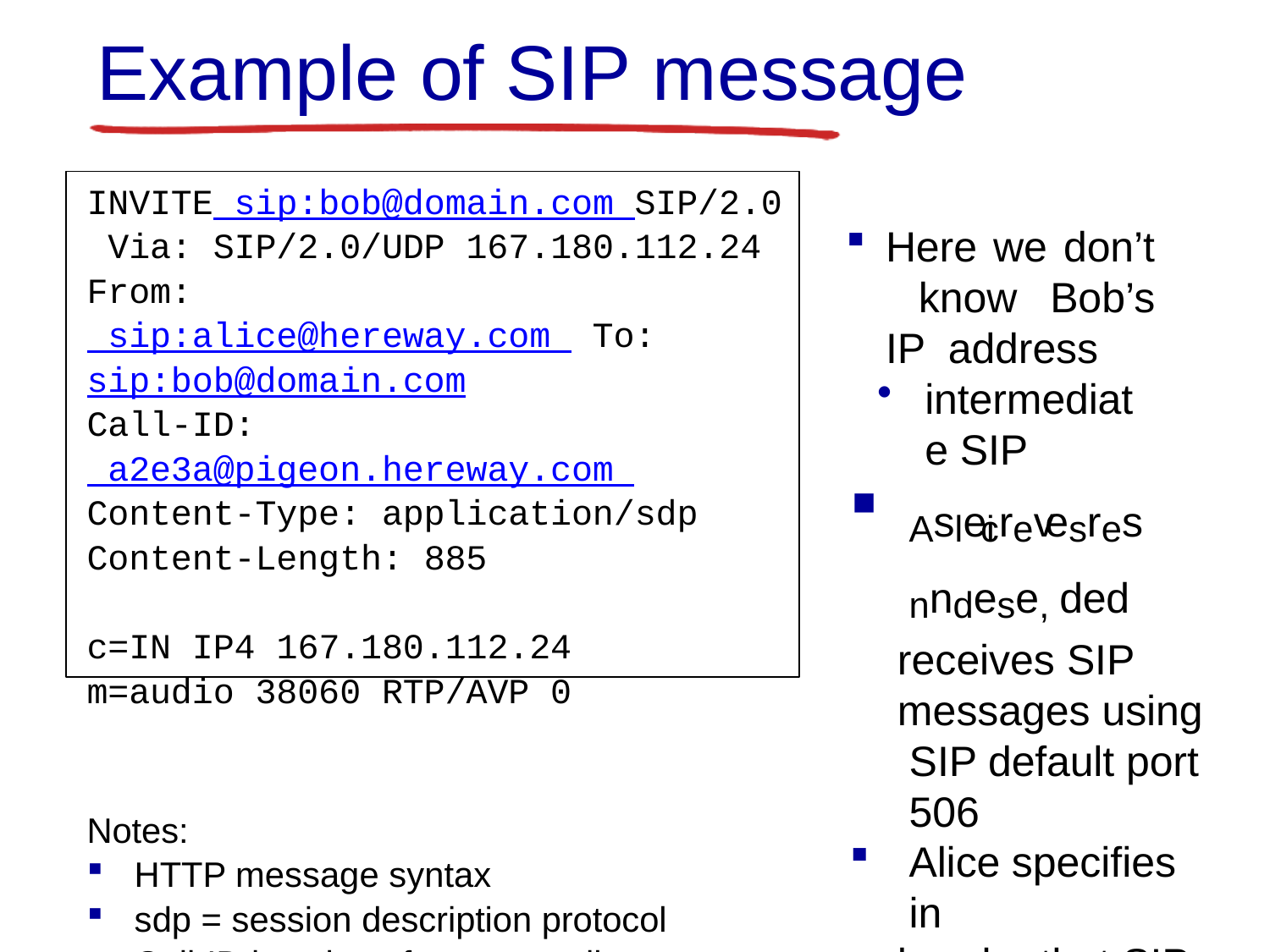

# Example of SIP message

INVITE sip:bob@domain.com SIP/2.0  Via: SIP/2.0/UDP 167.180.112.24
From: sip:alice@hereway.com  To: sip:bob@domain.com
Call-ID: a2e3a@pigeon.hereway.com  Content-Type: application/sdp  Content-Length: 885

c=IN IP4 167.180.112.24
m=audio 38060 RTP/AVP 0

Notes:
HTTP message syntax
sdp = session description protocol
Call-ID is unique for every call
Here we don’t  know Bob’s IP  address
intermediate SIP
Asleicrevesresnndese, ded
receives SIP  messages using  SIP default port  506
Alice specifies in
header that SIP  client sends,  receives SIP
mesMsultaimgedeia sNetowovrkeingr9-50